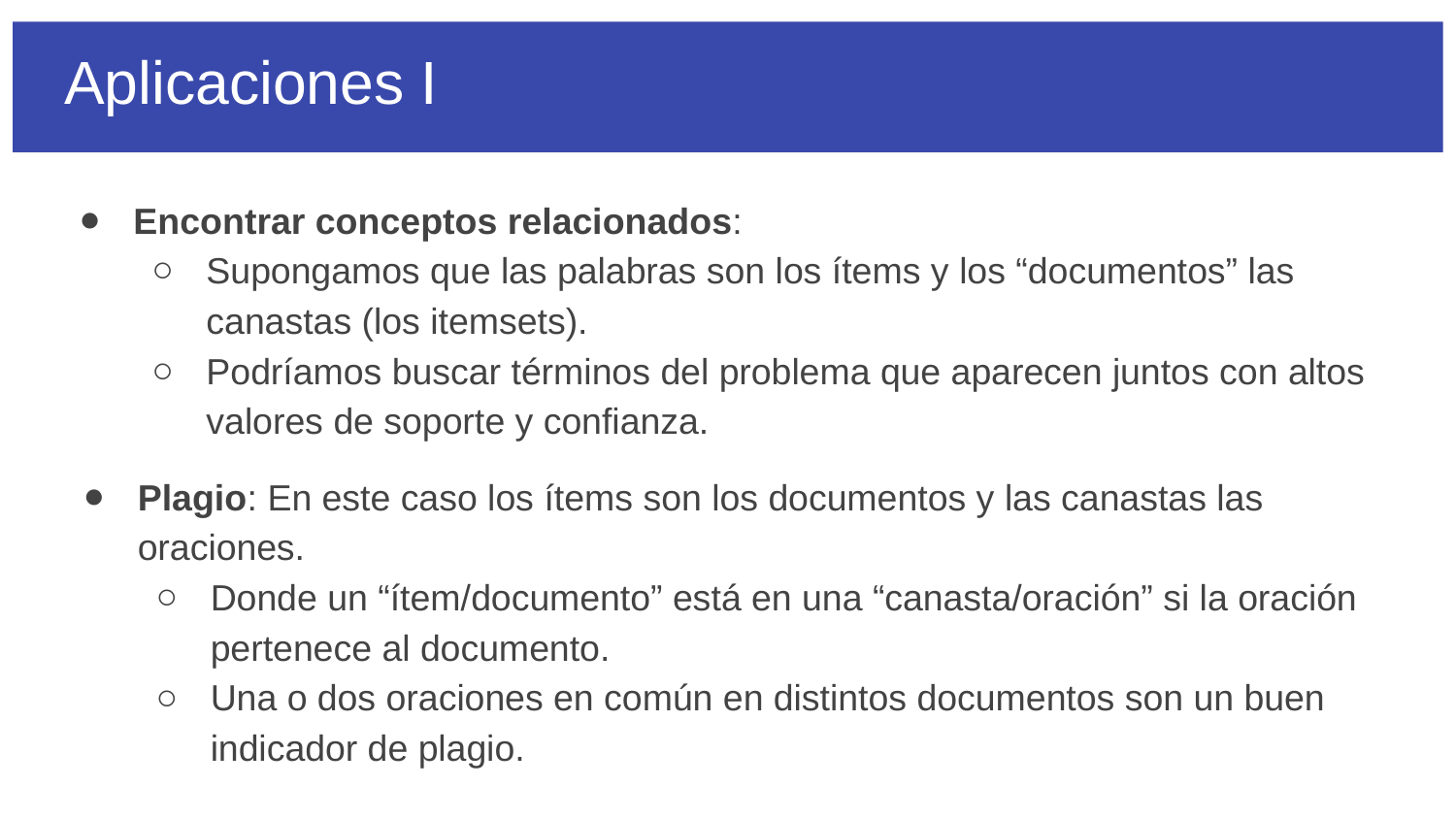

# Aplicaciones I
Encontrar conceptos relacionados:
Supongamos que las palabras son los ítems y los “documentos” las canastas (los itemsets).
Podríamos buscar términos del problema que aparecen juntos con altos valores de soporte y confianza.

Plagio: En este caso los ítems son los documentos y las canastas las oraciones.
Donde un “ítem/documento” está en una “canasta/oración” si la oración pertenece al documento.
Una o dos oraciones en común en distintos documentos son un buen indicador de plagio.